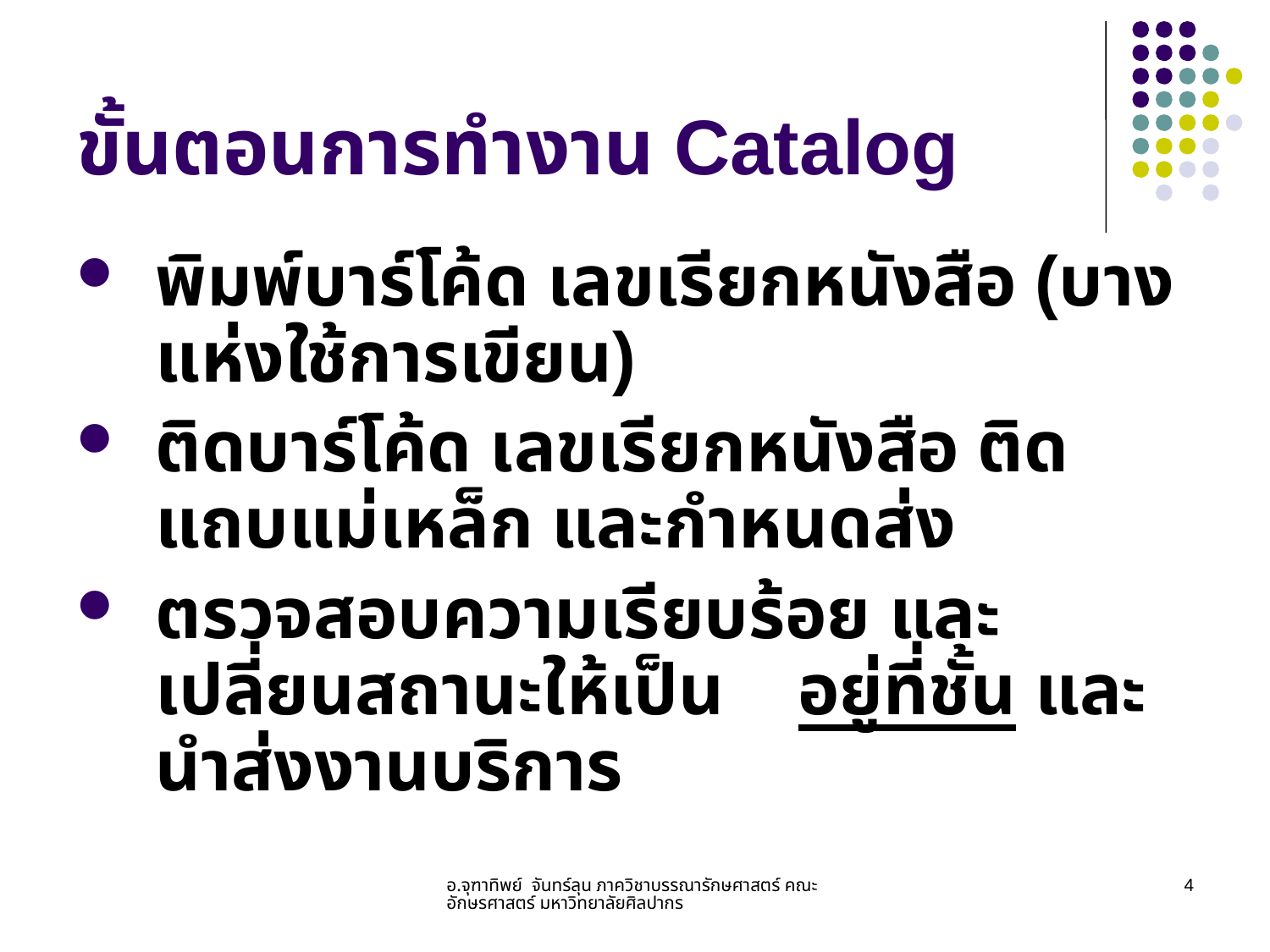

# ขั้นตอนการทำงาน Catalog
พิมพ์บาร์โค้ด เลขเรียกหนังสือ (บางแห่งใช้การเขียน)
ติดบาร์โค้ด เลขเรียกหนังสือ ติดแถบแม่เหล็ก และกำหนดส่ง
ตรวจสอบความเรียบร้อย และเปลี่ยนสถานะให้เป็น    อยู่ที่ชั้น และนำส่งงานบริการ
อ.จุฑาทิพย์  จันทร์ลุน ภาควิชาบรรณารักษศาสตร์ คณะอักษรศาสตร์ มหาวิทยาลัยศิลปากร
4